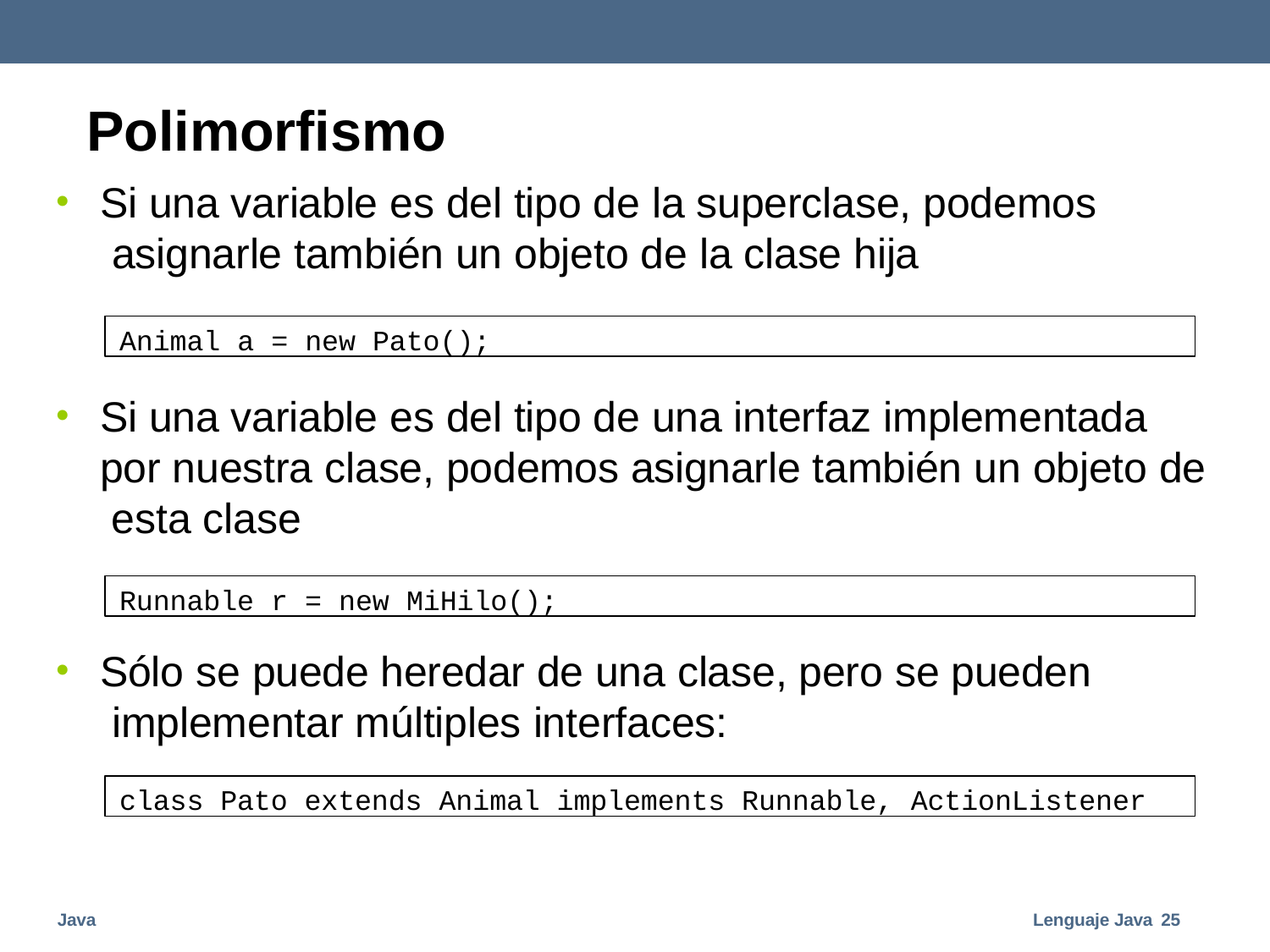

# Polimorfismo
•
Si una variable es del tipo de la superclase, podemos  asignarle también un objeto de la clase hija
Animal a = new Pato();
•
Si una variable es del tipo de una interfaz implementada  por nuestra clase, podemos asignarle también un objeto de  esta clase
Runnable r = new MiHilo();
•
Sólo se puede heredar de una clase, pero se pueden  implementar múltiples interfaces:
class Pato extends Animal implements Runnable, ActionListener
Java
Lenguaje Java 25